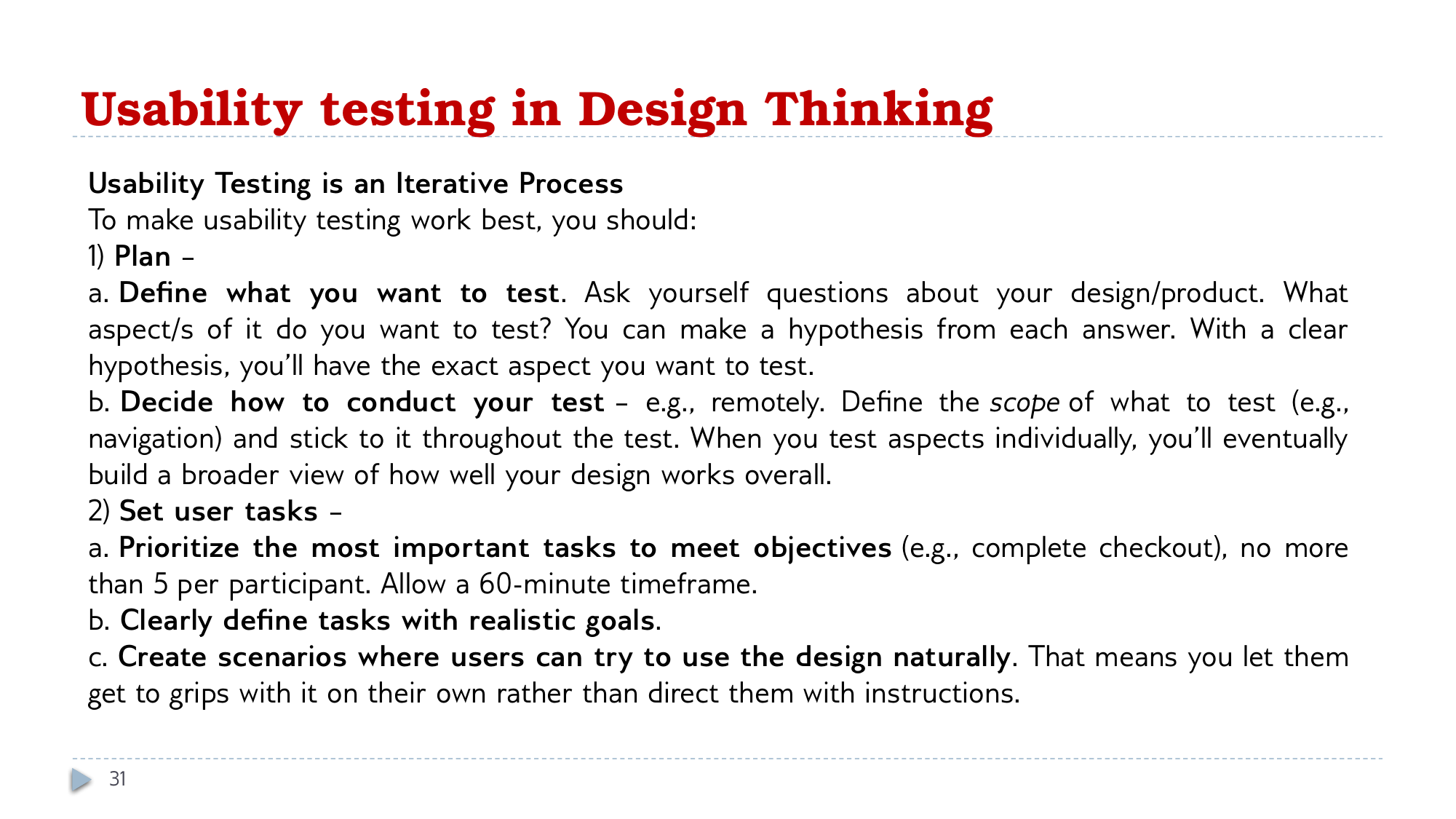

# Usability testing in Design Thinking
Usability Testing is an Iterative Process
To make usability testing work best, you should:
1) Plan –
a. Define what you want to test. Ask yourself questions about your design/product. What aspect/s of it do you want to test? You can make a hypothesis from each answer. With a clear hypothesis, you’ll have the exact aspect you want to test.
b. Decide how to conduct your test – e.g., remotely. Define the scope of what to test (e.g., navigation) and stick to it throughout the test. When you test aspects individually, you’ll eventually build a broader view of how well your design works overall.
2) Set user tasks –
a. Prioritize the most important tasks to meet objectives (e.g., complete checkout), no more than 5 per participant. Allow a 60-minute timeframe.
b. Clearly define tasks with realistic goals.
c. Create scenarios where users can try to use the design naturally. That means you let them get to grips with it on their own rather than direct them with instructions.
31